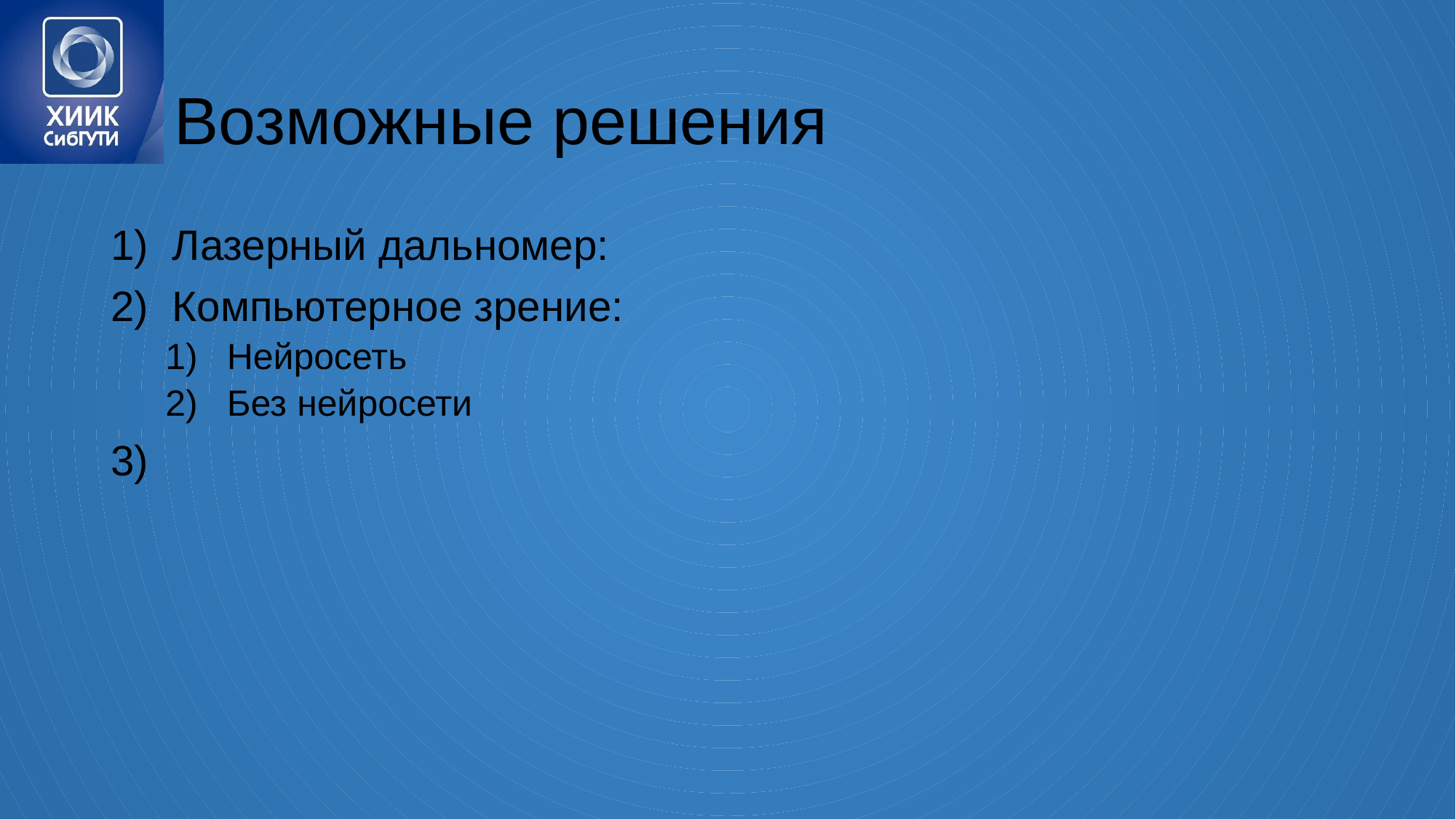

# Возможные решения
Лазерный дальномер:
Компьютерное зрение:
Нейросеть
Без нейросети